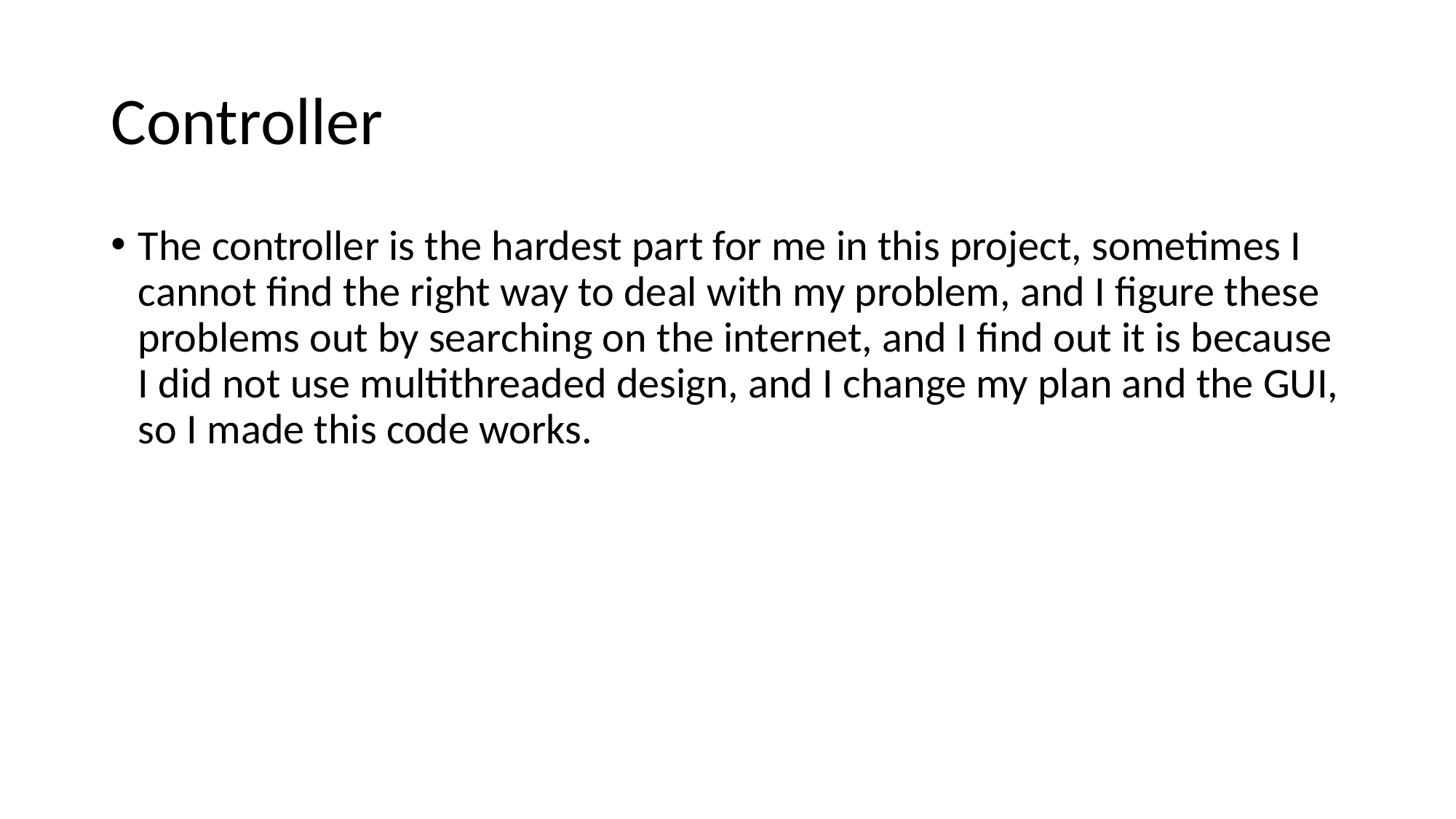

# Controller
The controller is the hardest part for me in this project, sometimes I cannot find the right way to deal with my problem, and I figure these problems out by searching on the internet, and I find out it is because I did not use multithreaded design, and I change my plan and the GUI, so I made this code works.